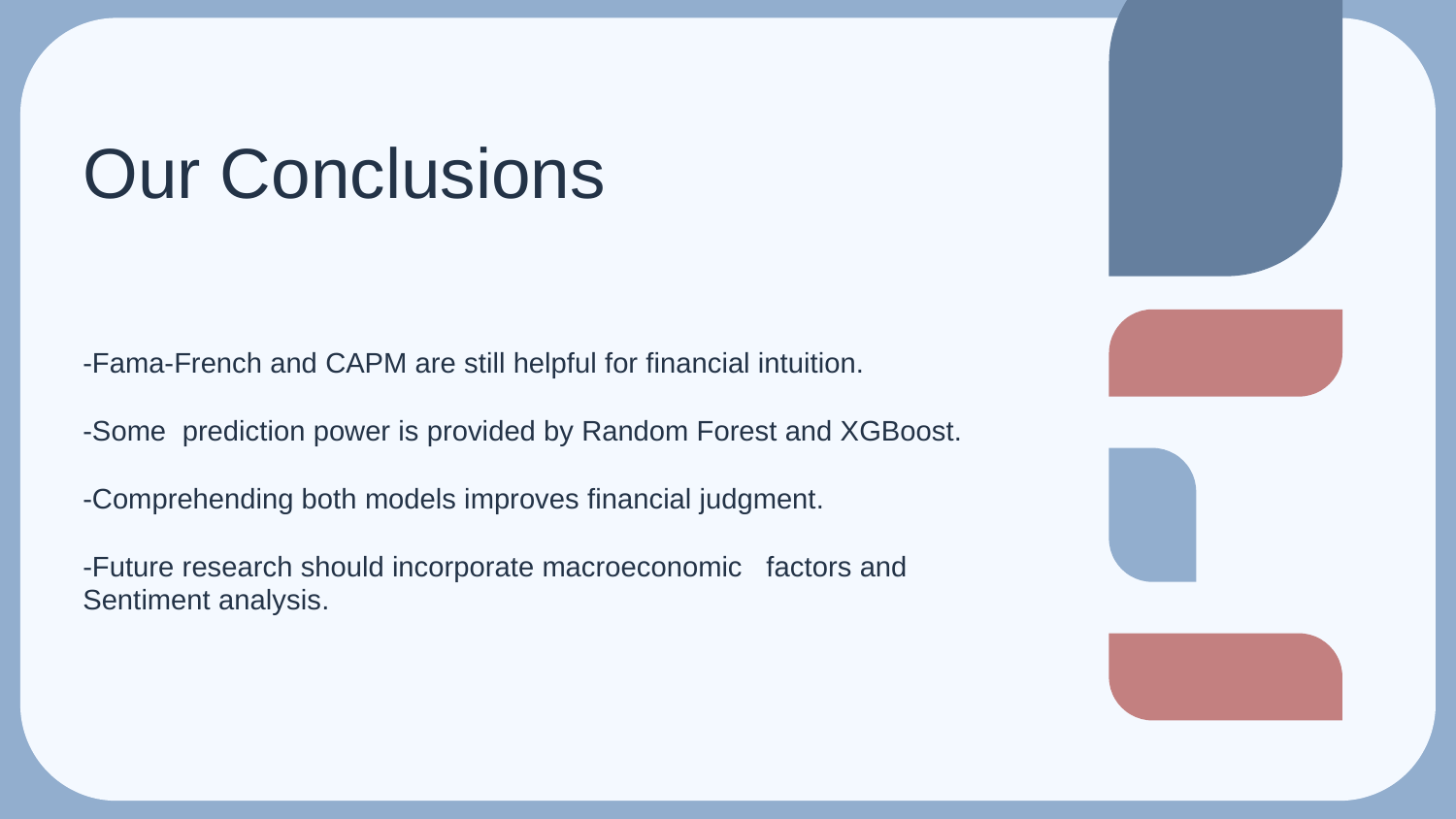

# Our Conclusions
-Fama-French and CAPM are still helpful for financial intuition.
-Some  prediction power is provided by Random Forest and XGBoost.
-Comprehending both models improves financial judgment.
-Future research should incorporate macroeconomic   factors and Sentiment analysis.